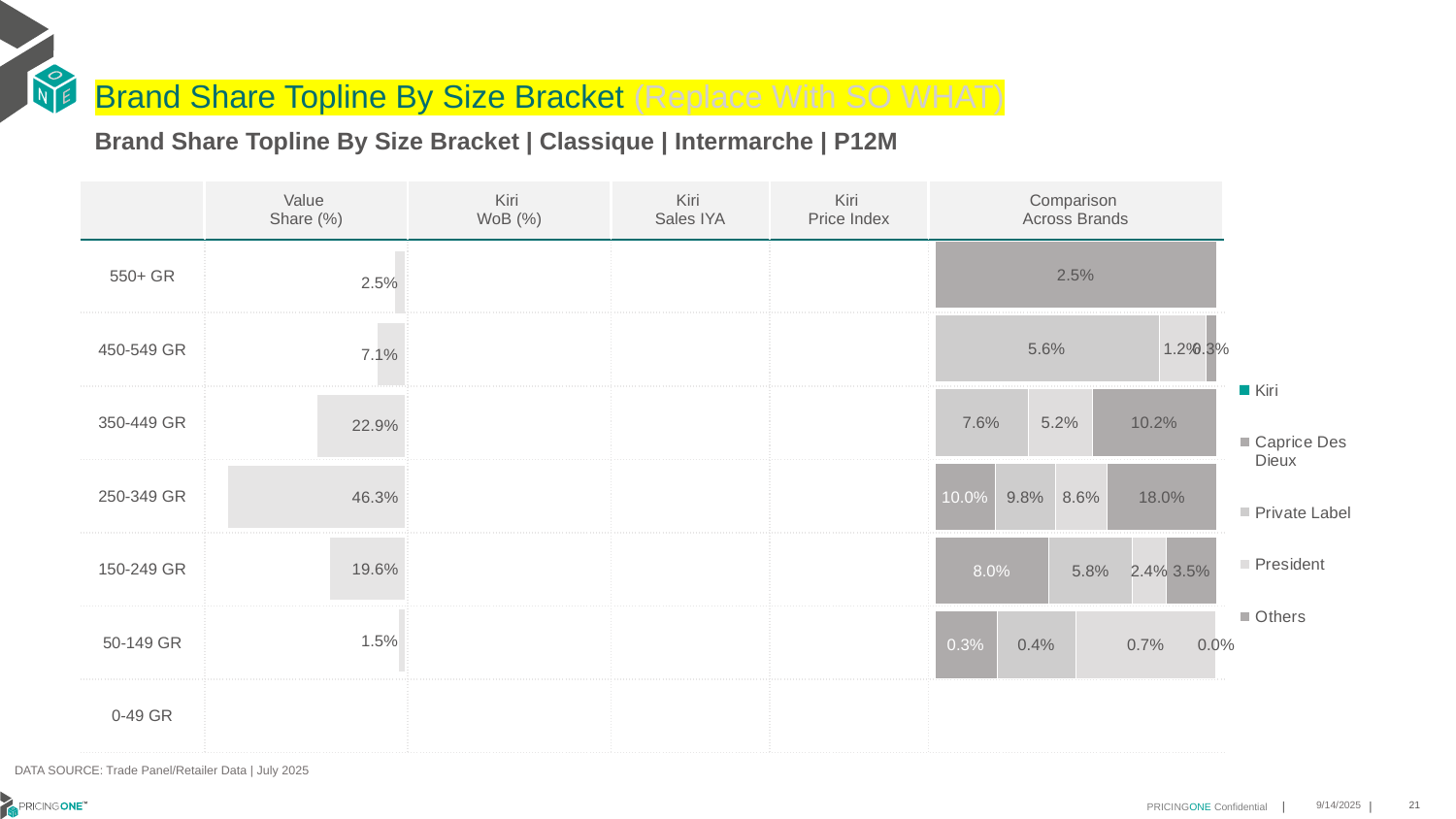

# Brand Share Topline By Size Bracket (Replace With SO WHAT)
Brand Share Topline By Size Bracket | Classique | Intermarche | P12M
|  | Value Share (%) | Kiri WoB (%) | Kiri Sales IYA | Kiri Price Index | Comparison Across Brands |
| --- | --- | --- | --- | --- | --- |
| 550+ GR |  |  |  |  |  |
| 450-549 GR |  |  |  |  |  |
| 350-449 GR |  |  |  |  |  |
| 250-349 GR |  |  |  |  |  |
| 150-249 GR |  |  |  |  |  |
| 50-149 GR |  |  |  |  |  |
| 0-49 GR |  |  |  |  |  |

### Chart

| Category | Kiri | Caprice Des Dieux | Private Label | President | Others |
|---|---|---|---|---|---|
| 550+ GR | None | None | None | None | 0.025205229389434692 |
| 450-549 GR | None | None | 0.0563293554281281 | 0.011702211987525574 | 0.0028224377487402518 |
| 350-449 GR | None | None | 0.07590843269023621 | 0.05187640607041364 | 0.10166949076981972 |
| 250-349 GR | None | 0.09993071545197668 | 0.09789431746896525 | 0.0855947100395618 | 0.17997359513886874 |
| 150-249 GR | None | 0.07959941607444765 | 0.05812550641030278 | 0.023626798950477115 | 0.03507114047956336 |
| 50-149 GR | None | 0.003237713771732874 | 0.004092563320971311 | 0.007281091737653283 | 5.88670711809464e-05 |
| 0-49 GR | None | None | None | None | None |

### Chart

| Category | Value Share |
|---|---|
|  | 0.025205229389434692 |

### Chart

| Category | Brand WoB % |
|---|---|
|  | None |
DATA SOURCE: Trade Panel/Retailer Data | July 2025

9/14/2025
21